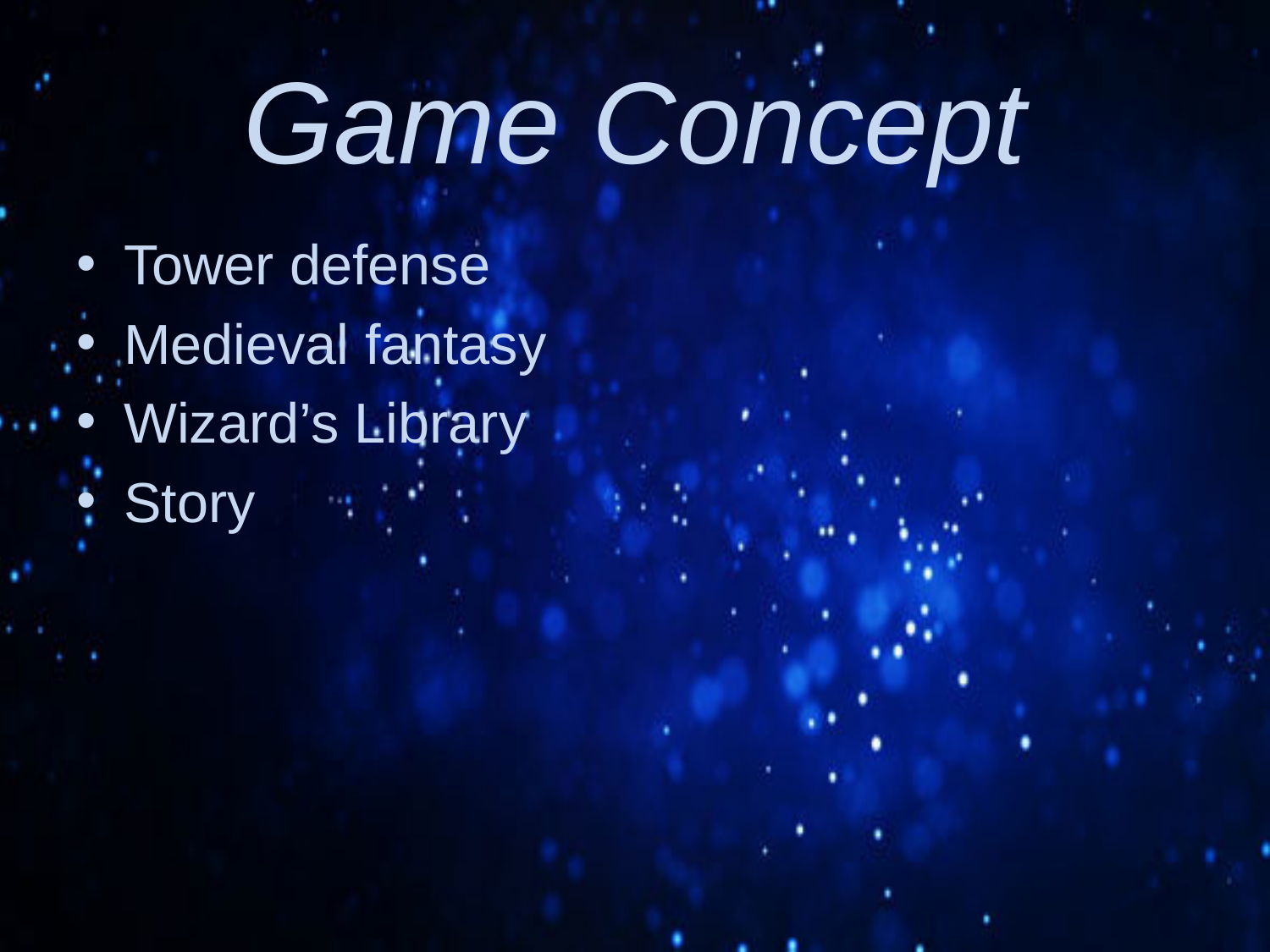

# Game Concept
Tower defense
Medieval fantasy
Wizard’s Library
Story